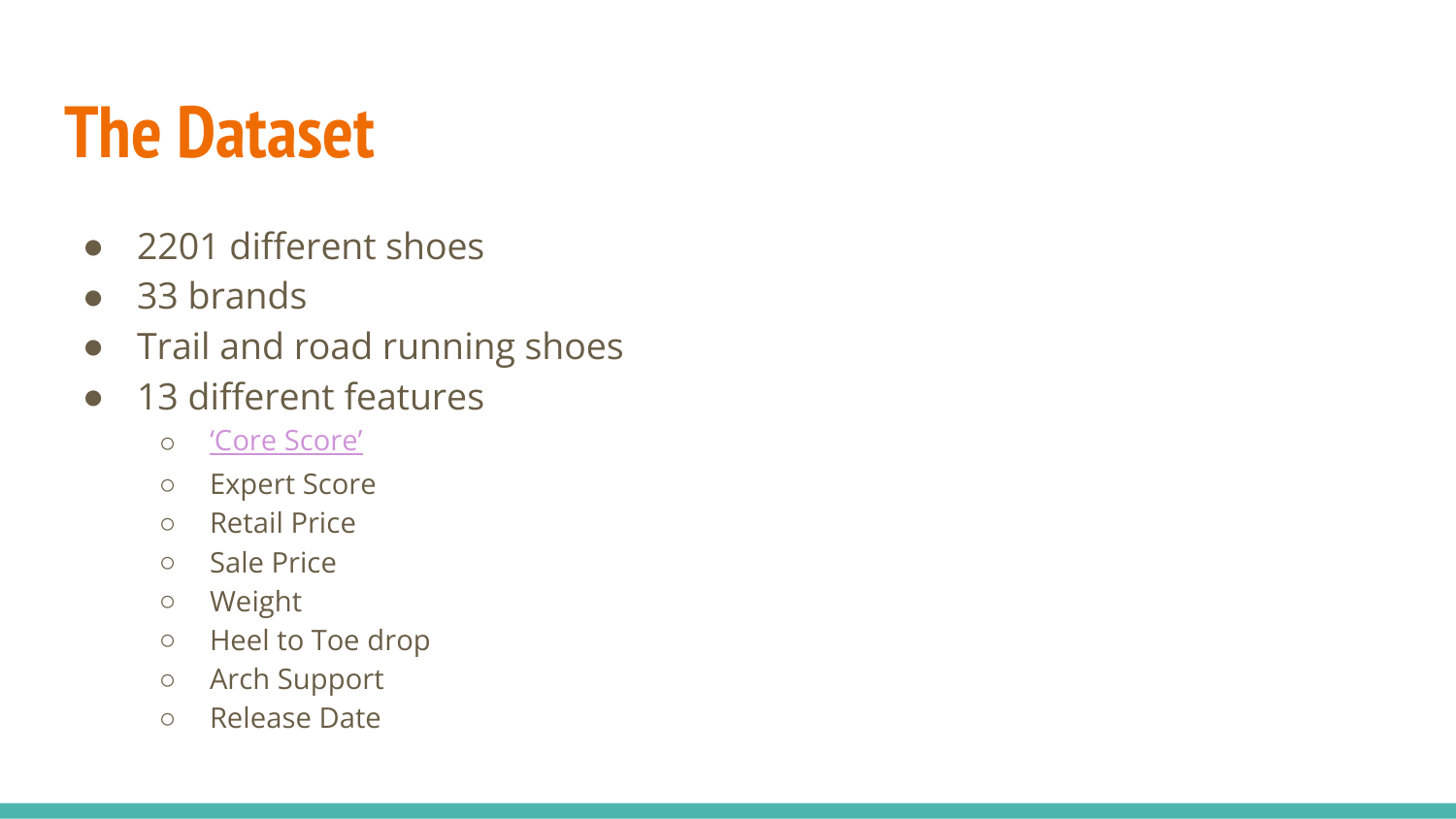

# The Dataset
2201 different shoes
33 brands
Trail and road running shoes
13 different features
‘Core Score’
Expert Score
Retail Price
Sale Price
Weight
Heel to Toe drop
Arch Support
Release Date